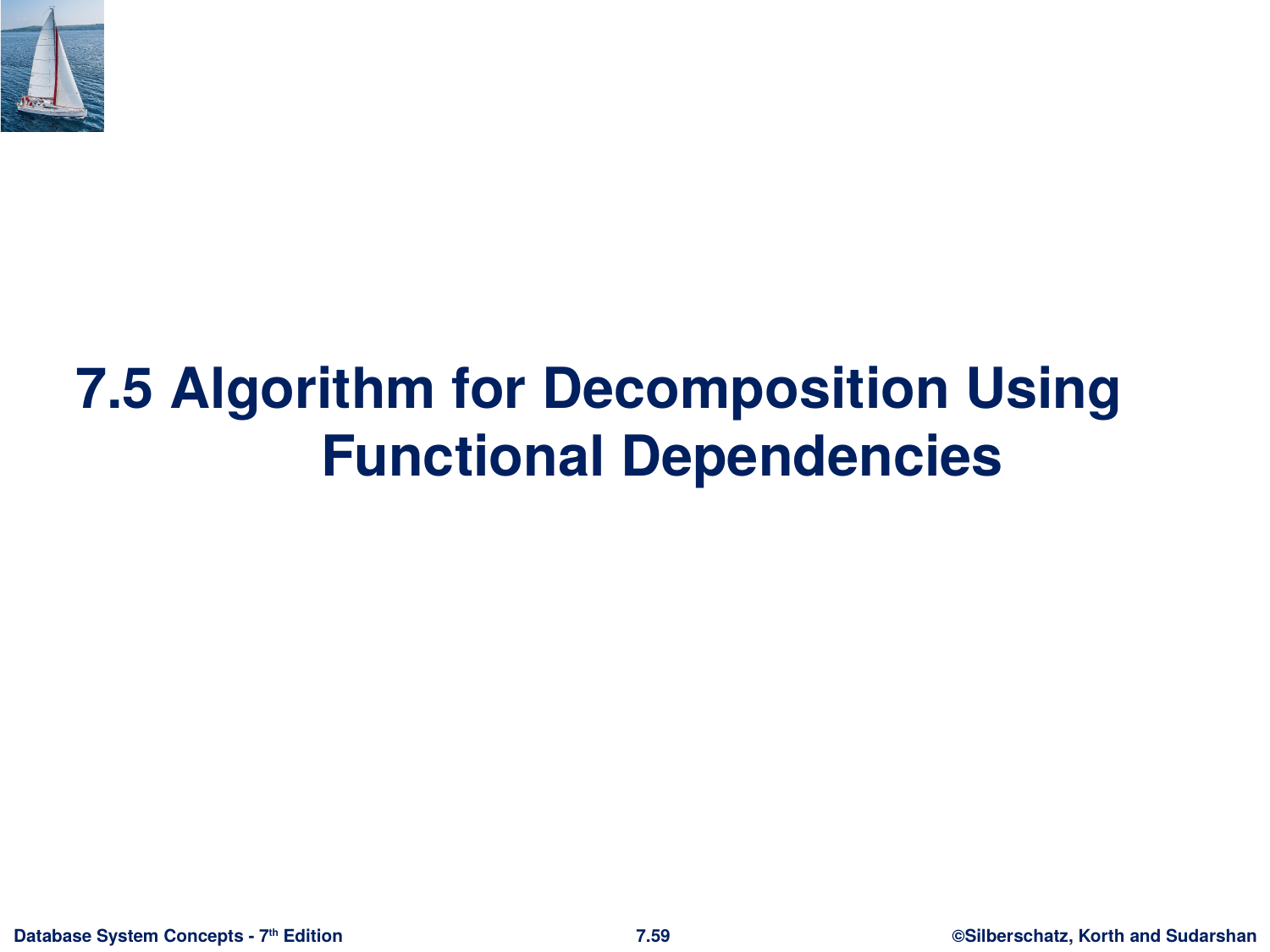

7.5 Algorithm for Decomposition Using       Functional Dependencies